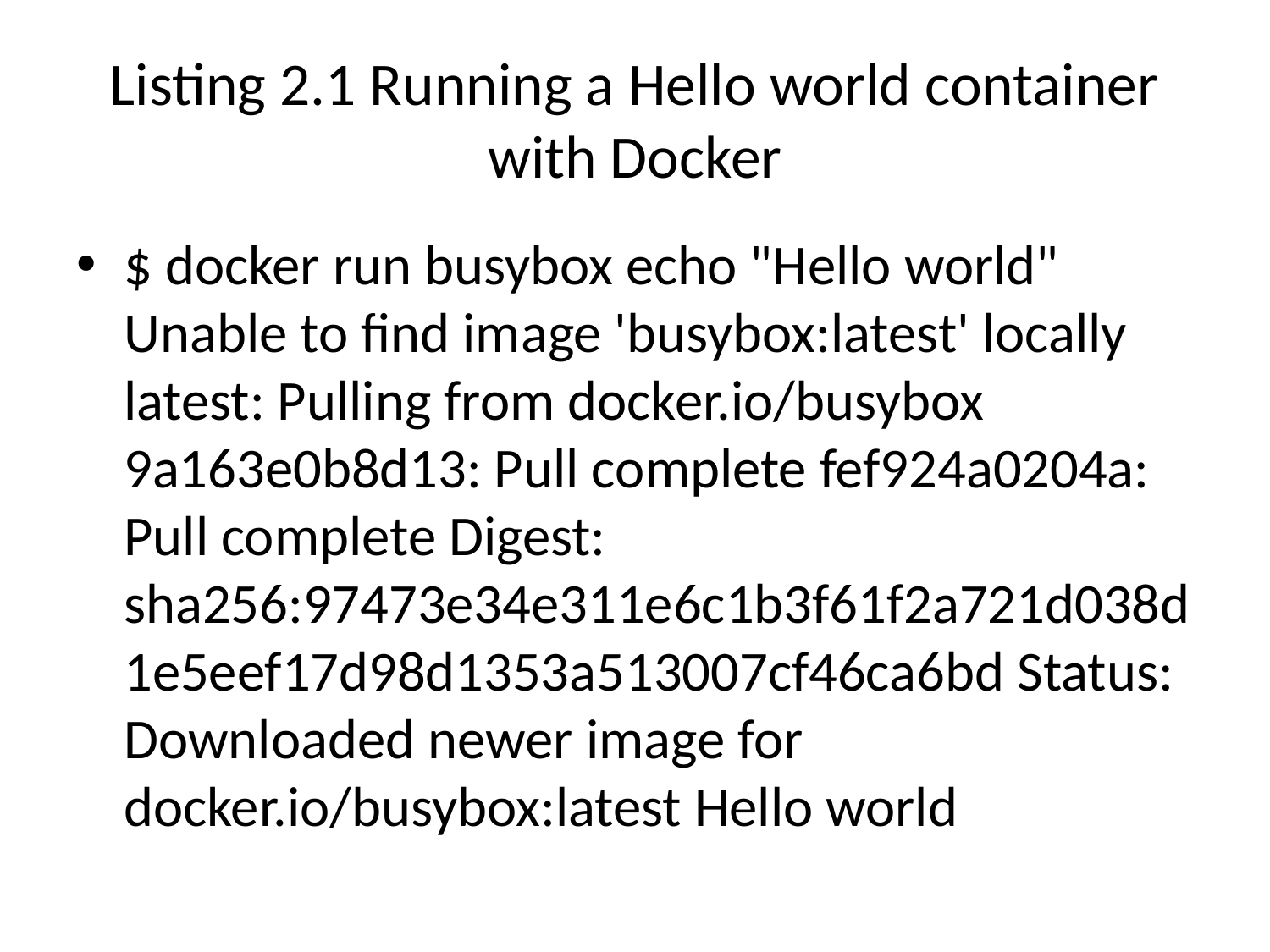

# Listing 2.1 Running a Hello world container with Docker
$ docker run busybox echo "Hello world" Unable to find image 'busybox:latest' locally latest: Pulling from docker.io/busybox 9a163e0b8d13: Pull complete fef924a0204a: Pull complete Digest: sha256:97473e34e311e6c1b3f61f2a721d038d1e5eef17d98d1353a513007cf46ca6bd Status: Downloaded newer image for docker.io/busybox:latest Hello world